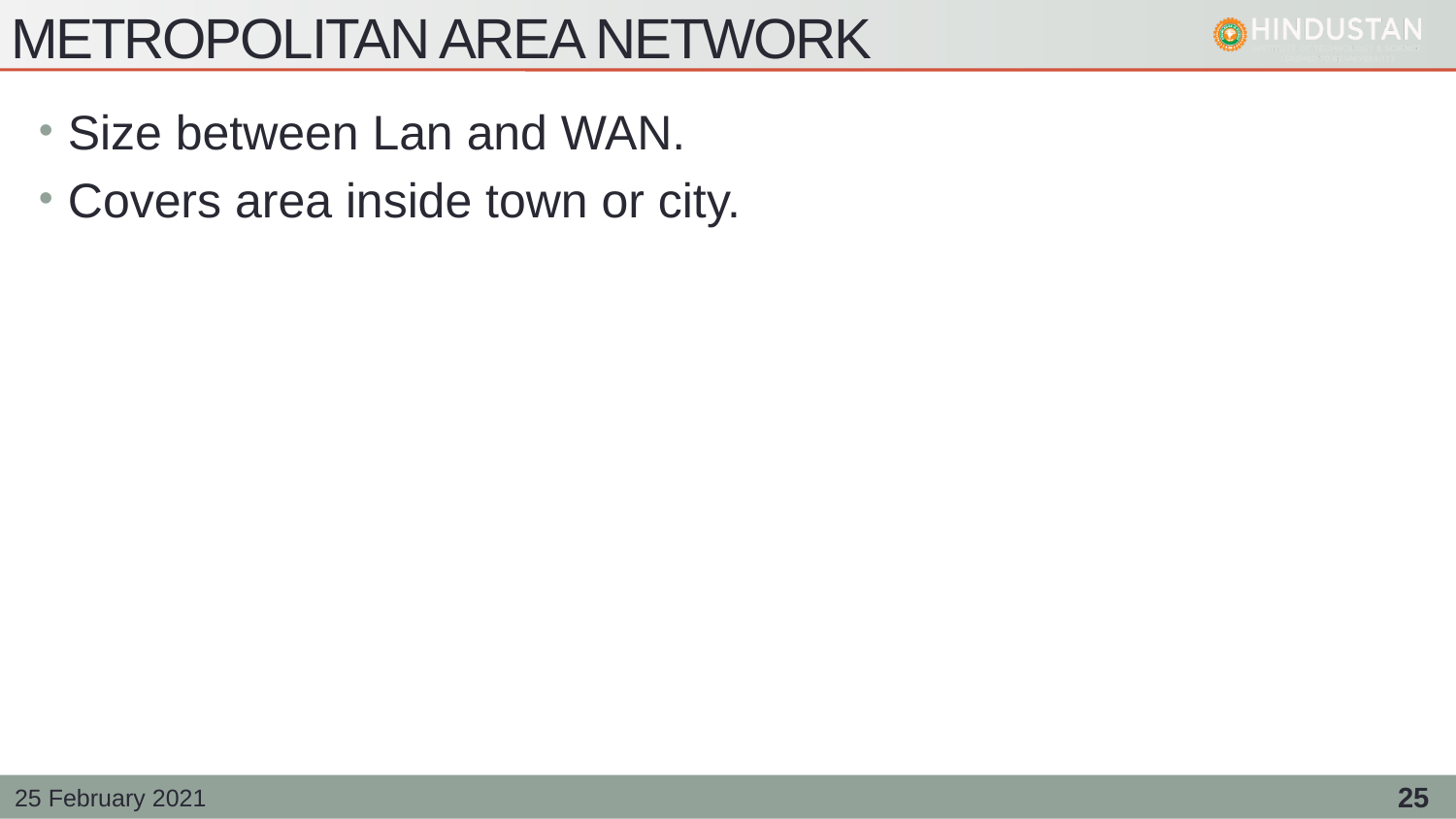

# Metropolitan area network
Size between Lan and WAN.
Covers area inside town or city.

25 February 2021

25